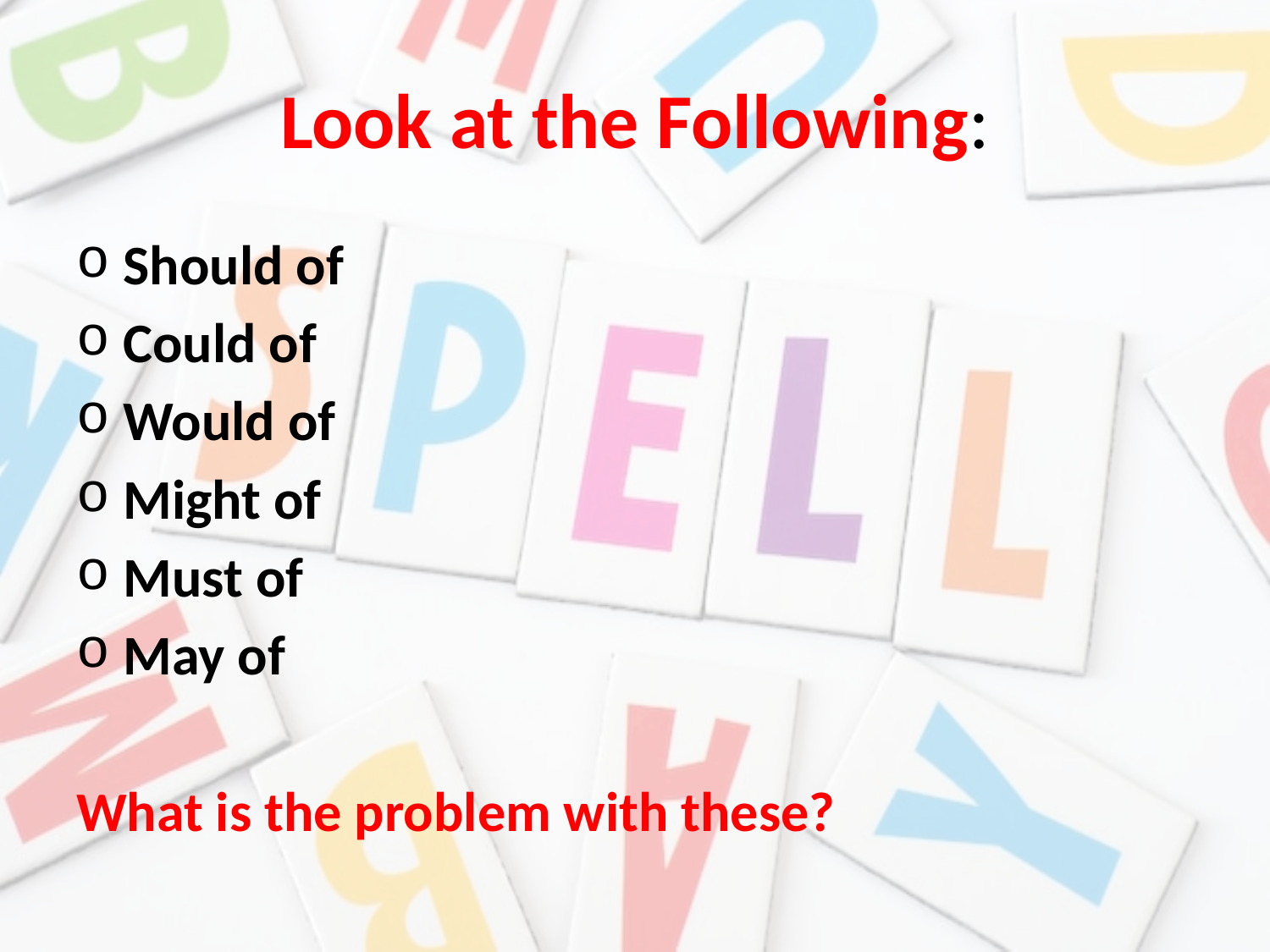

# Look at the Following:
Should of
Could of
Would of
Might of
Must of
May of

What is the problem with these?